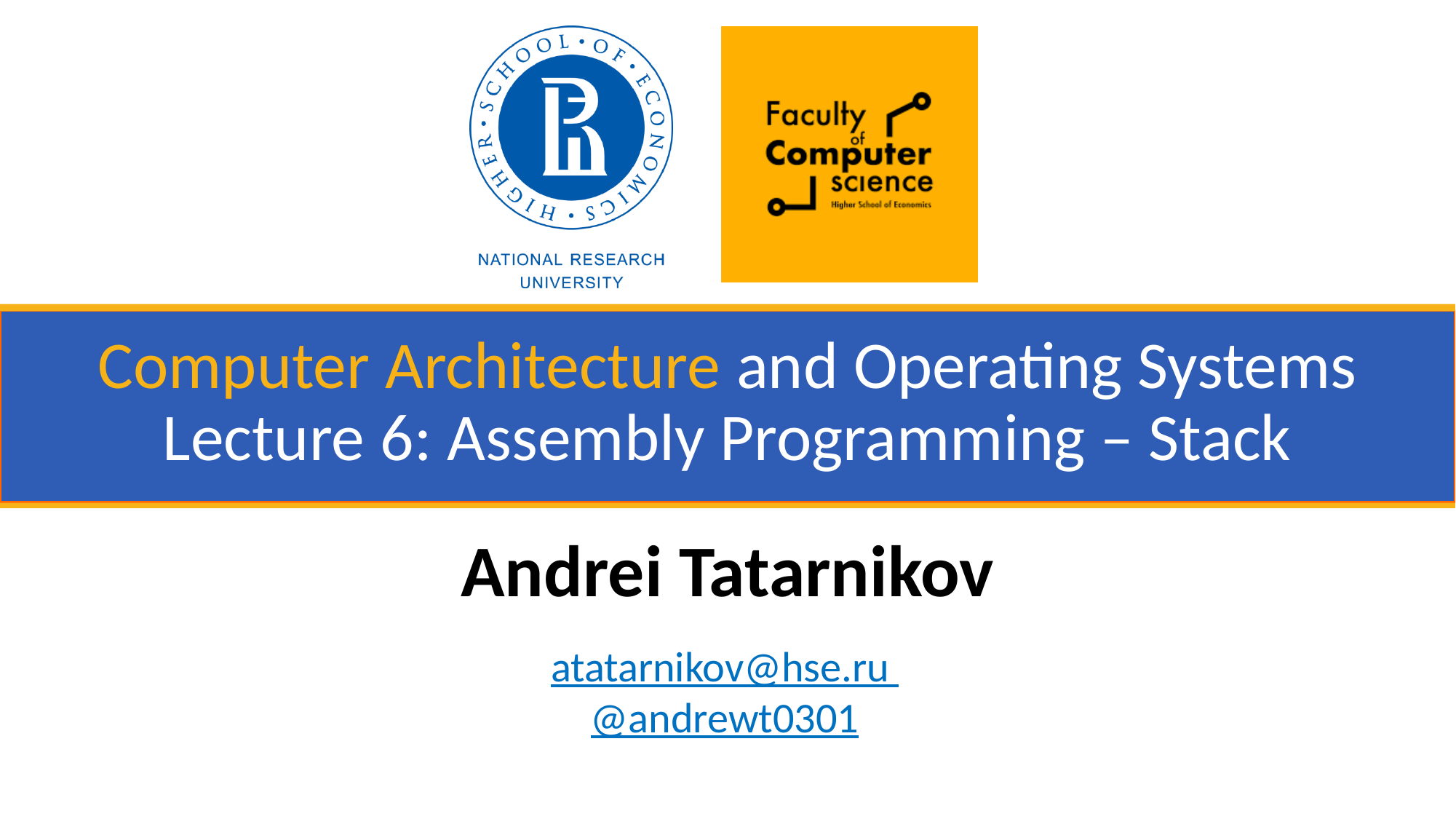

# Computer Architecture and Operating Systems Lecture 6: Assembly Programming – Stack
Andrei Tatarnikov
atatarnikov@hse.ru
@andrewt0301